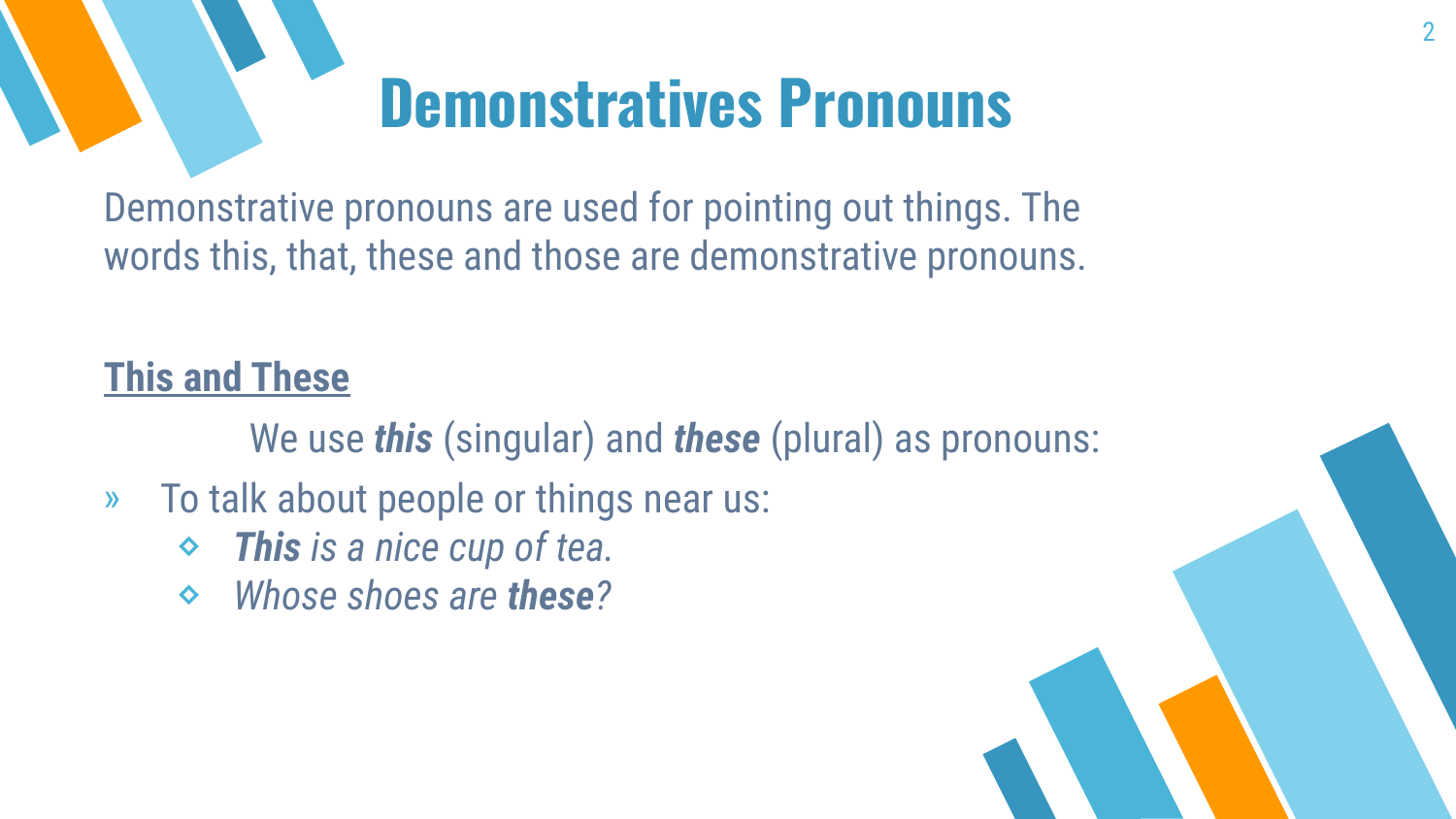

2
# Demonstratives Pronouns
Demonstrative pronouns are used for pointing out things. The words this, that, these and those are demonstrative pronouns.

This and These
	We use this (singular) and these (plural) as pronouns:
To talk about people or things near us:
This is a nice cup of tea.
Whose shoes are these?